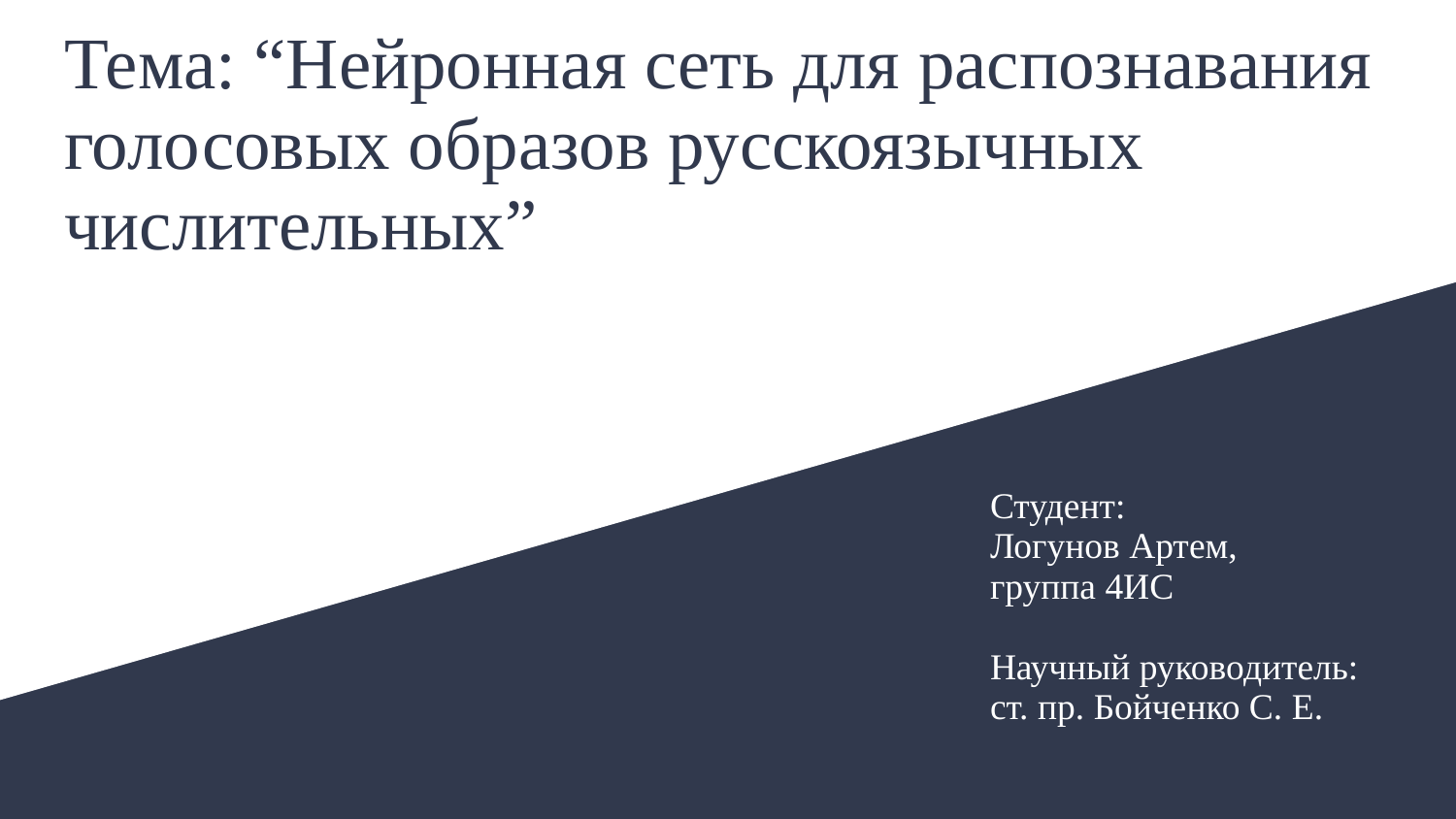

# Тема: “Нейронная сеть для распознавания голосовых образов русскоязычных числительных”
Студент:
Логунов Артем,
группа 4ИС

Научный руководитель:
ст. пр. Бойченко С. Е.